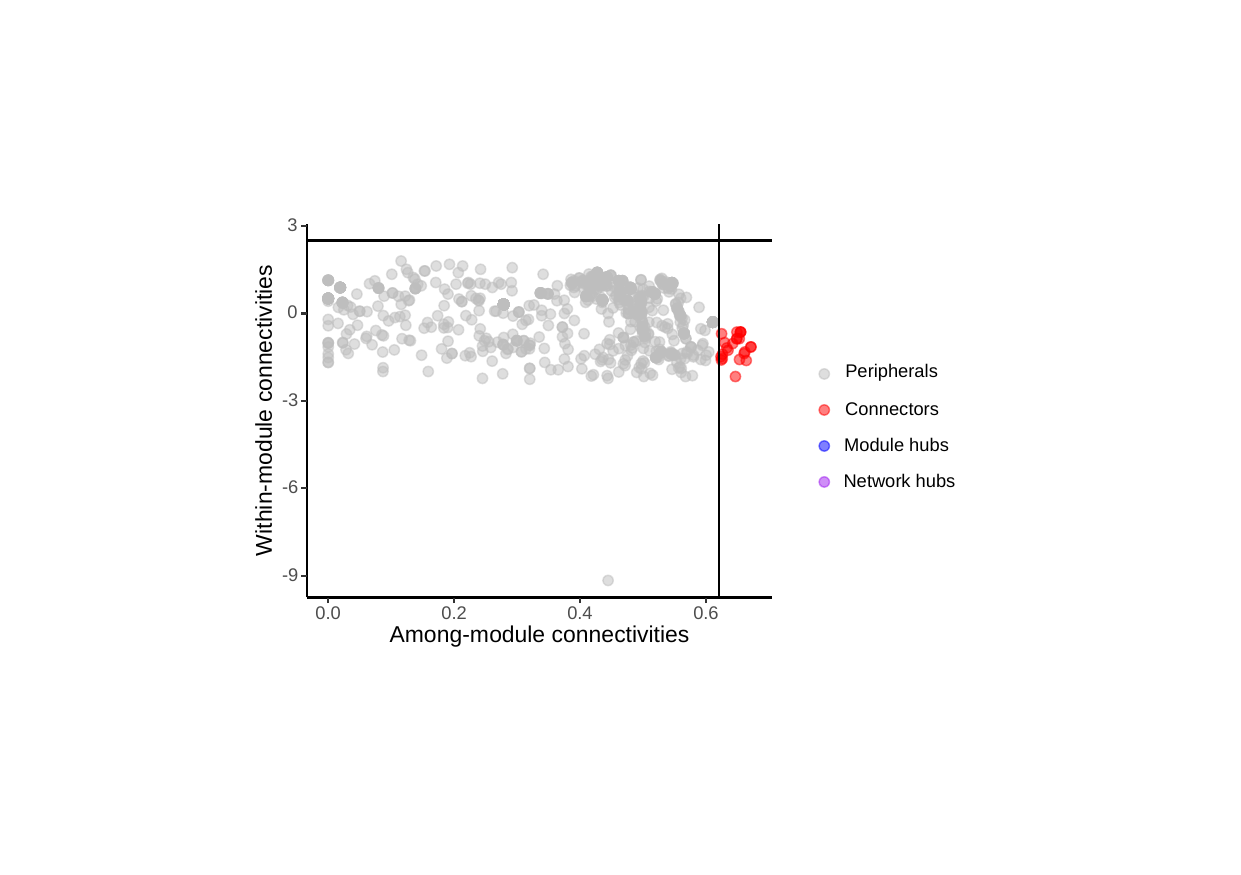

3

0

Peripherals

-3

Within-module connectivities
Connectors

Module hubs

Network hubs

-6

-9

0.0
0.2
0.4
0.6
Among-module connectivities